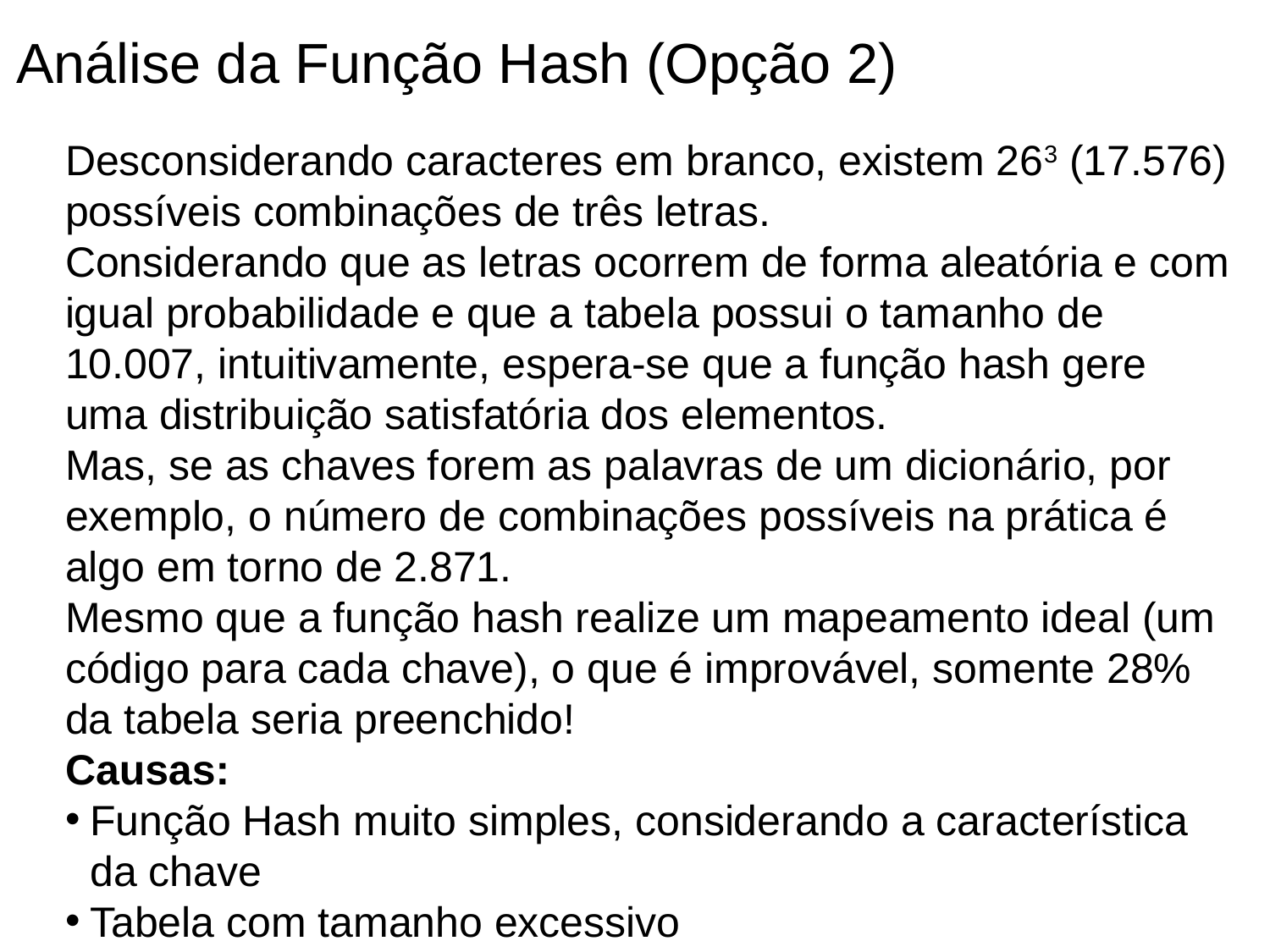

Análise da Função Hash (Opção 2)
Desconsiderando caracteres em branco, existem 263 (17.576) possíveis combinações de três letras.
Considerando que as letras ocorrem de forma aleatória e com igual probabilidade e que a tabela possui o tamanho de 10.007, intuitivamente, espera-se que a função hash gere uma distribuição satisfatória dos elementos.
Mas, se as chaves forem as palavras de um dicionário, por exemplo, o número de combinações possíveis na prática é algo em torno de 2.871.
Mesmo que a função hash realize um mapeamento ideal (um código para cada chave), o que é improvável, somente 28% da tabela seria preenchido!
Causas:
Função Hash muito simples, considerando a característica da chave
Tabela com tamanho excessivo